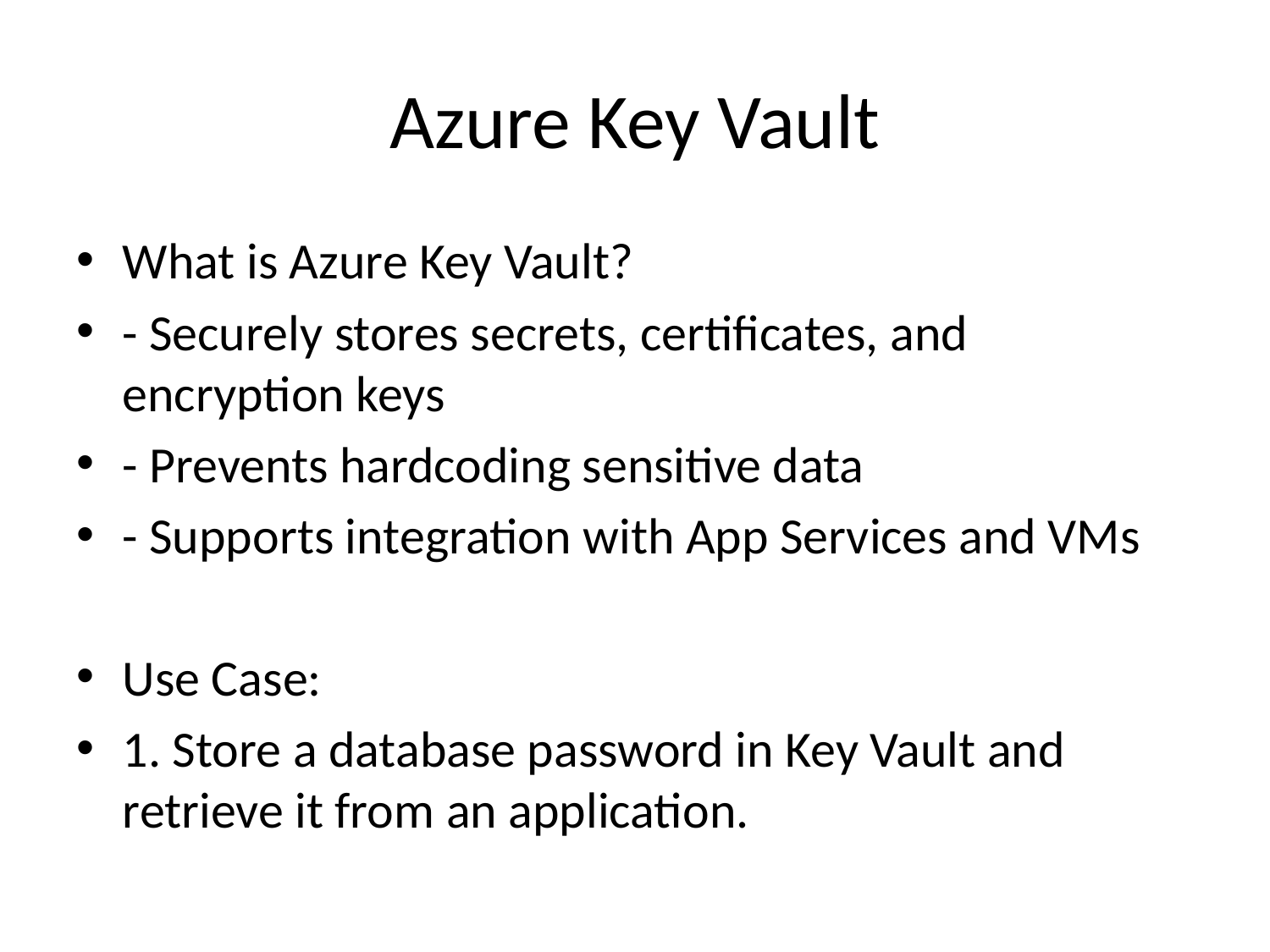

# Azure Key Vault
What is Azure Key Vault?
- Securely stores secrets, certificates, and encryption keys
- Prevents hardcoding sensitive data
- Supports integration with App Services and VMs

Use Case:
1. Store a database password in Key Vault and retrieve it from an application.